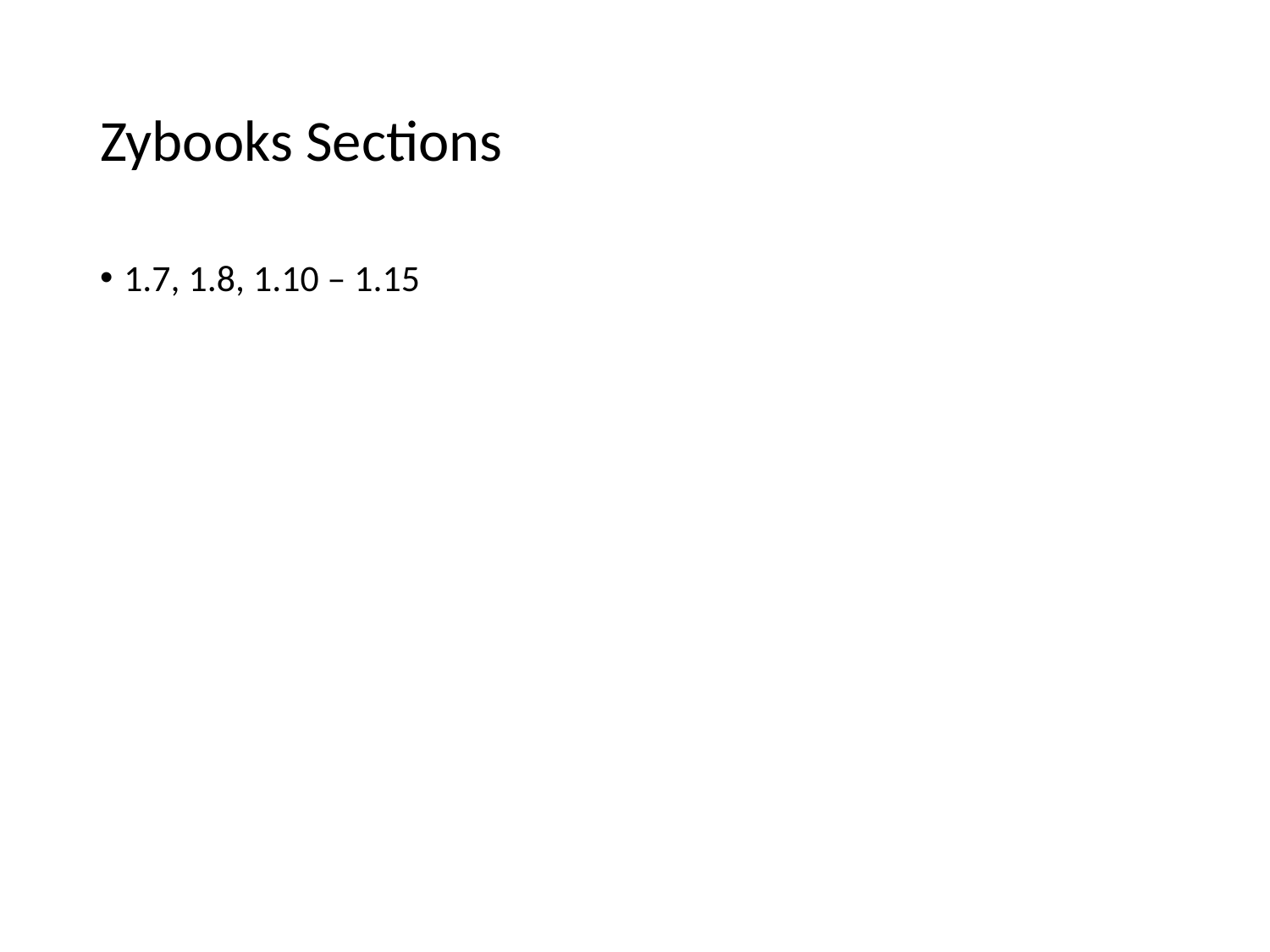

# Zybooks Sections
1.7, 1.8, 1.10 – 1.15